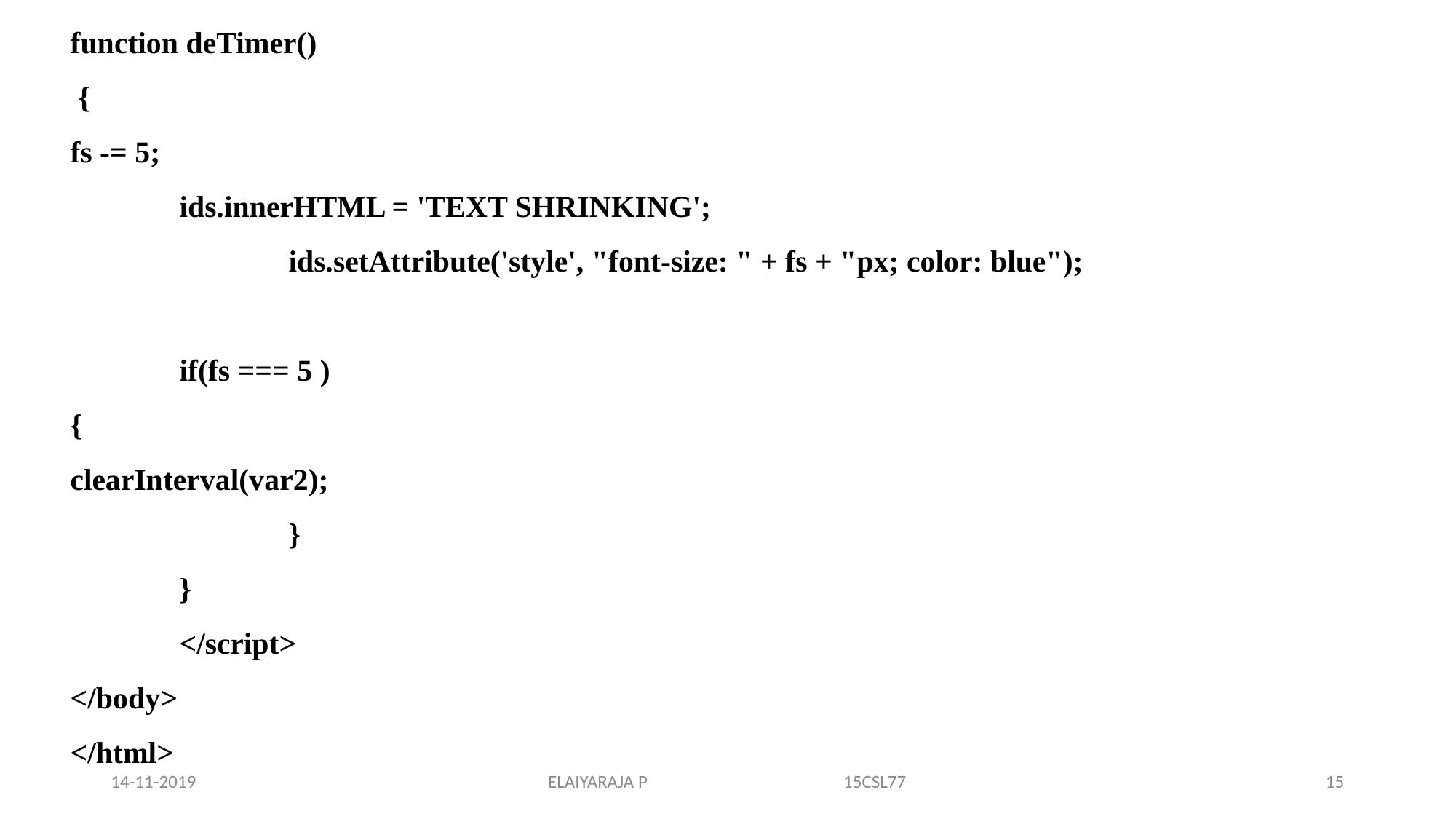

function deTimer()
 {
fs -= 5;
	ids.innerHTML = 'TEXT SHRINKING';
		ids.setAttribute('style', "font-size: " + fs + "px; color: blue");
	if(fs === 5 )
{
clearInterval(var2);
		}
	}
	</script>
</body>
</html>
14-11-2019
ELAIYARAJA P                                               15CSL77
15